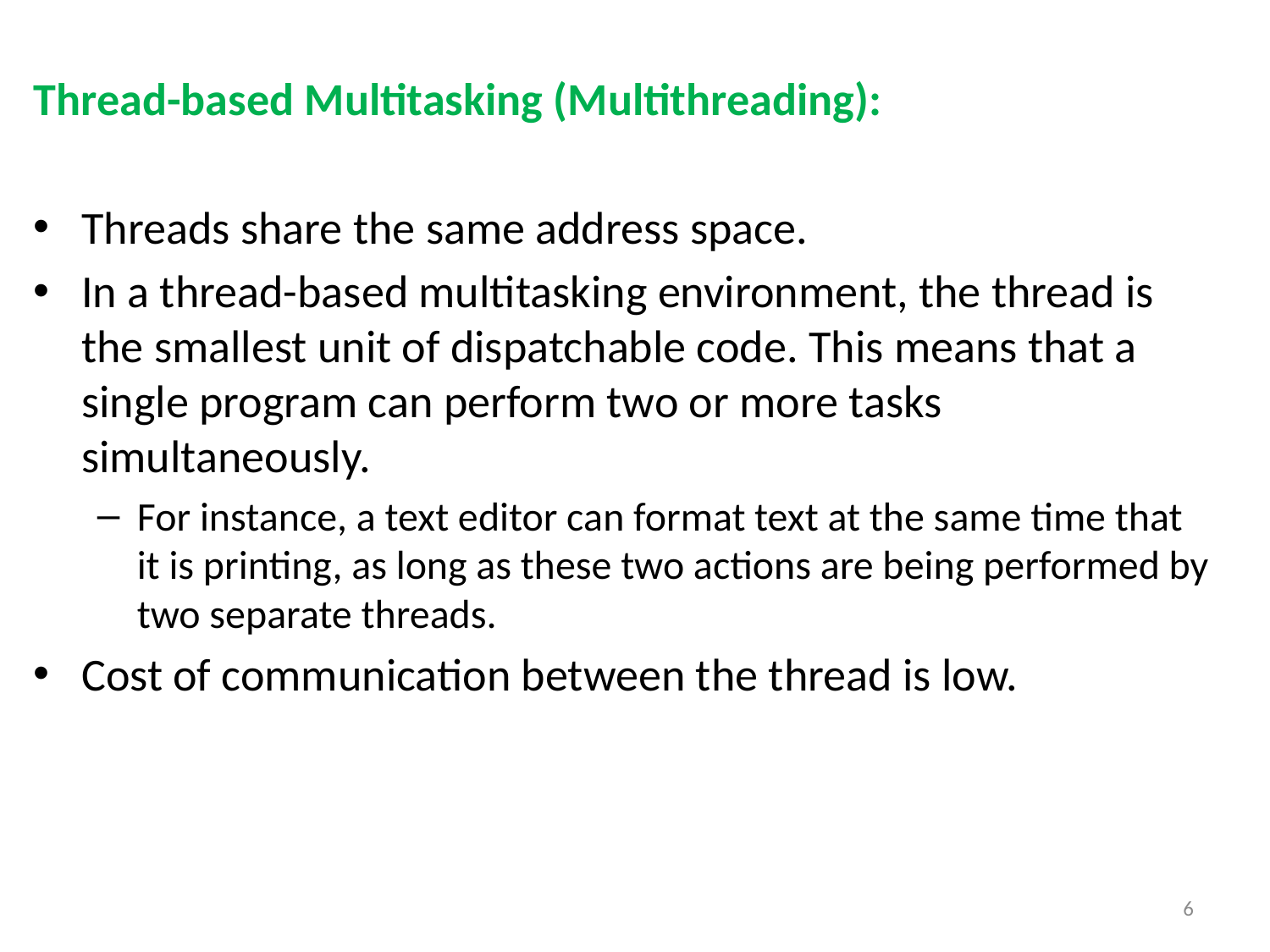

Thread-based Multitasking (Multithreading):

Threads share the same address space.
In a thread-based multitasking environment, the thread is the smallest unit of dispatchable code. This means that a single program can perform two or more tasks simultaneously.
For instance, a text editor can format text at the same time that it is printing, as long as these two actions are being performed by two separate threads.
Cost of communication between the thread is low.

6